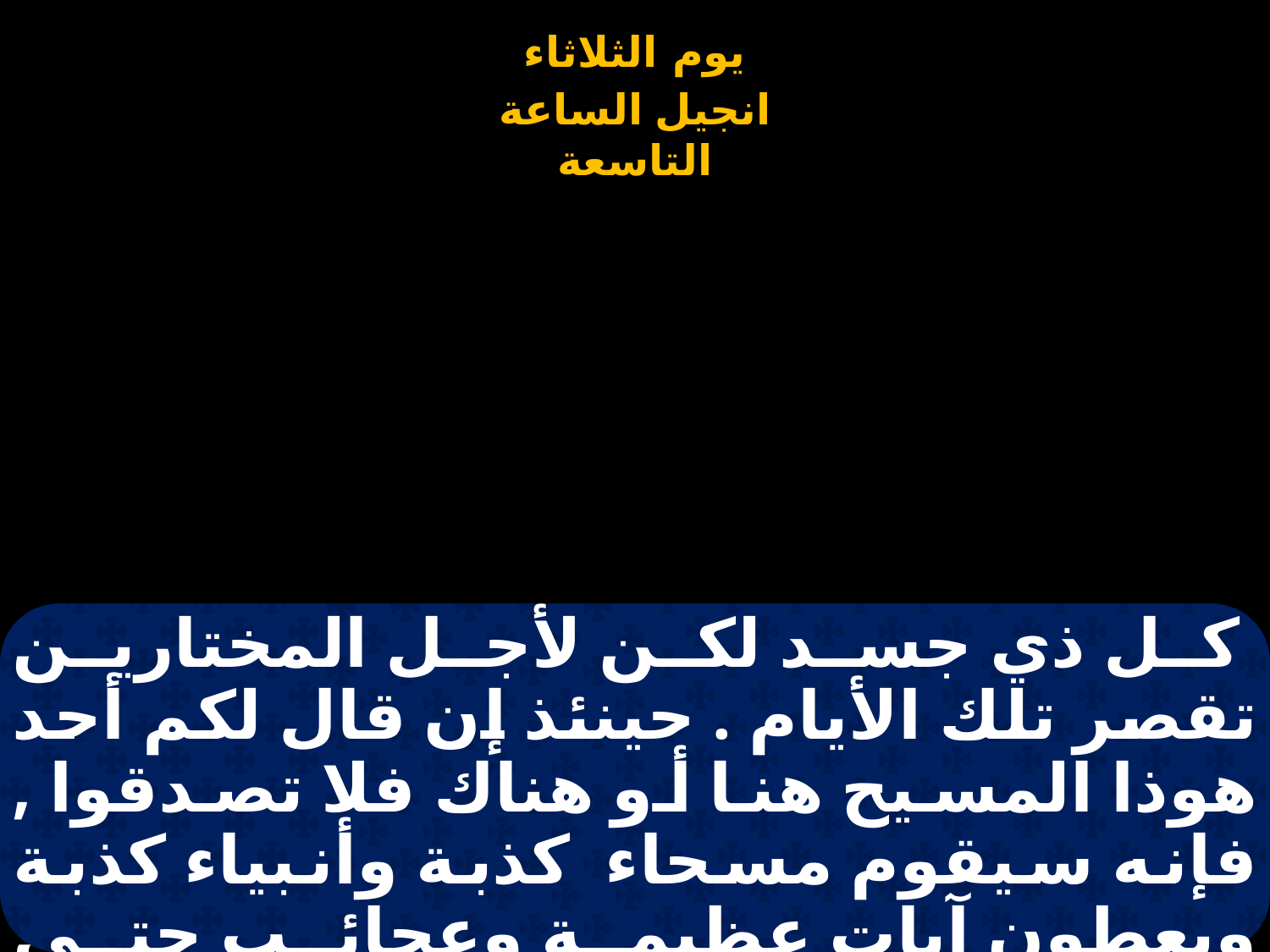

# كل ذي جسد لكن لأجل المختارين تقصر تلك الأيام . حينئذ إن قال لكم أحد هوذا المسيح هنا أو هناك فلا تصدقوا , فإنه سيقوم مسحاء  كذبة وأنبياء كذبة ويعطون آيات عظيمة وعجائب حتى يضلوا لو أمكن المختارين أيضاً